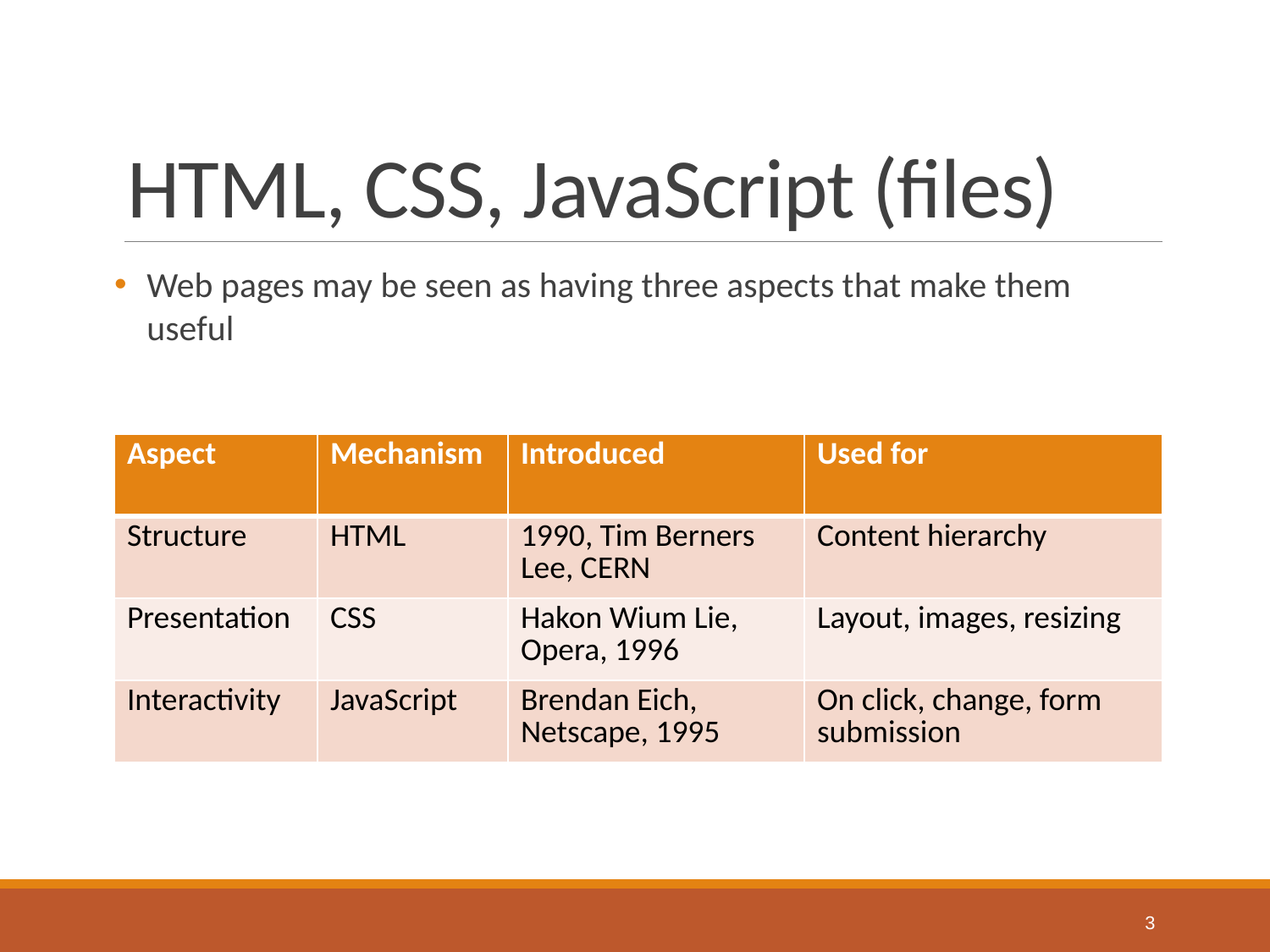

# HTML, CSS, JavaScript (files)
Web pages may be seen as having three aspects that make them useful

| Aspect | Mechanism | Introduced | Used for |
| --- | --- | --- | --- |
| Structure | HTML | 1990, Tim Berners Lee, CERN | Content hierarchy |
| Presentation | CSS | Hakon Wium Lie, Opera, 1996 | Layout, images, resizing |
| Interactivity | JavaScript | Brendan Eich, Netscape, 1995 | On click, change, form submission |
3